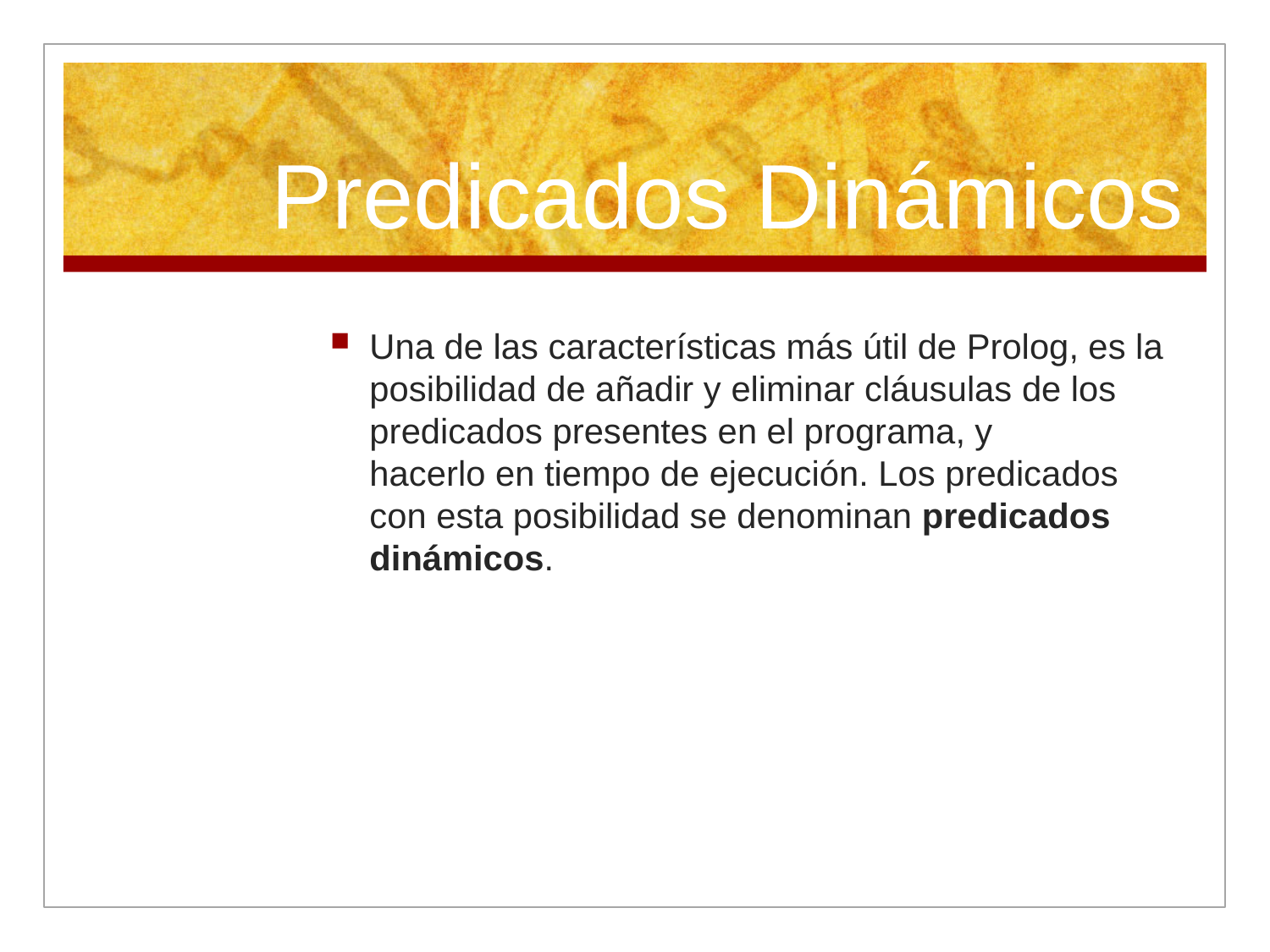

# Predicados Dinámicos
Una de las características más útil de Prolog, es la posibilidad de añadir y eliminar cláusulas de los predicados presentes en el programa, y hacerlo en tiempo de ejecución. Los predicados con esta posibilidad se denominan predicados dinámicos.